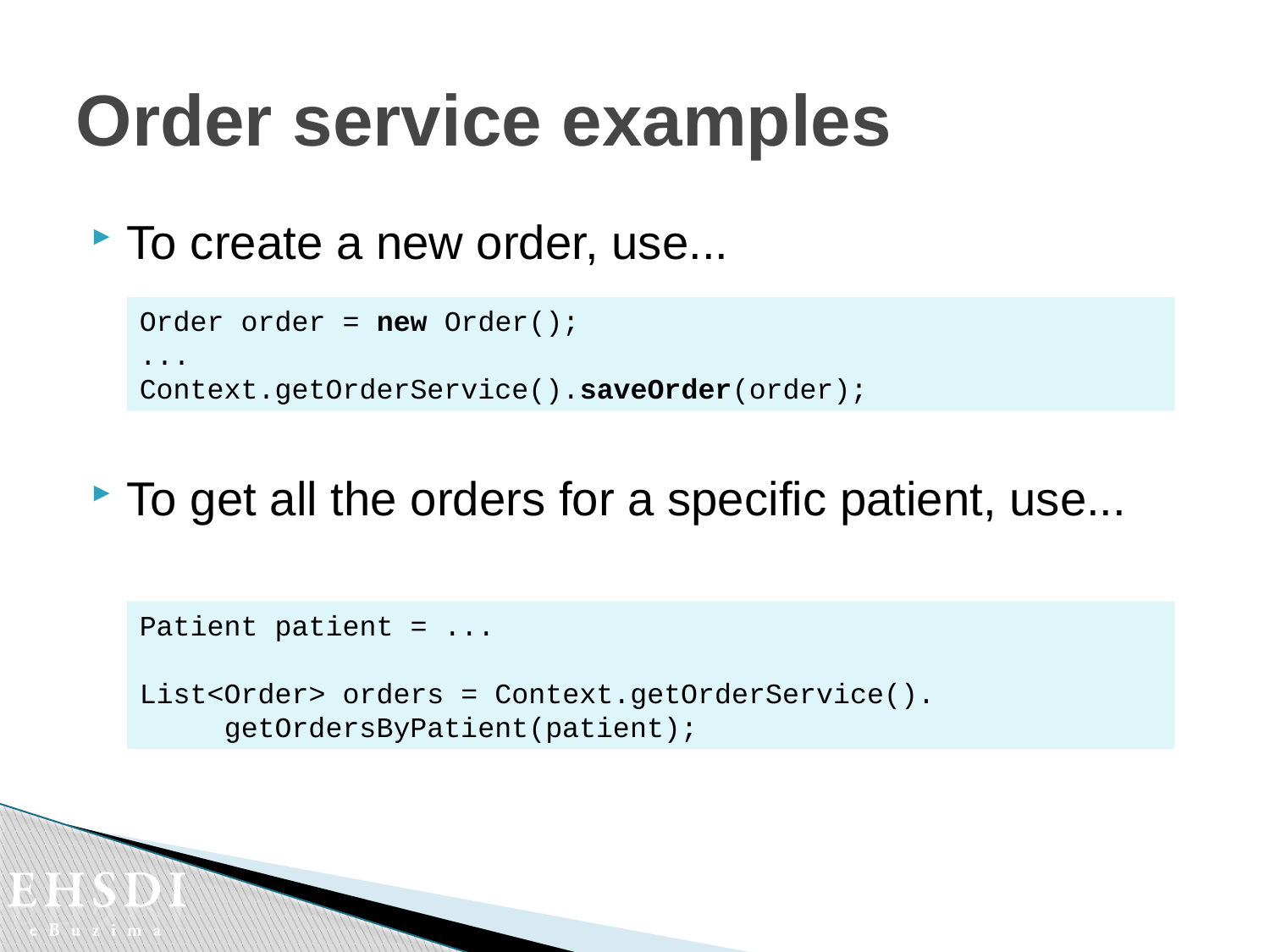

# Order service examples
To create a new order, use...

To get all the orders for a specific patient, use...
Order order = new Order();
...
Context.getOrderService().saveOrder(order);
Patient patient = ...

List<Order> orders = Context.getOrderService().
     getOrdersByPatient(patient);